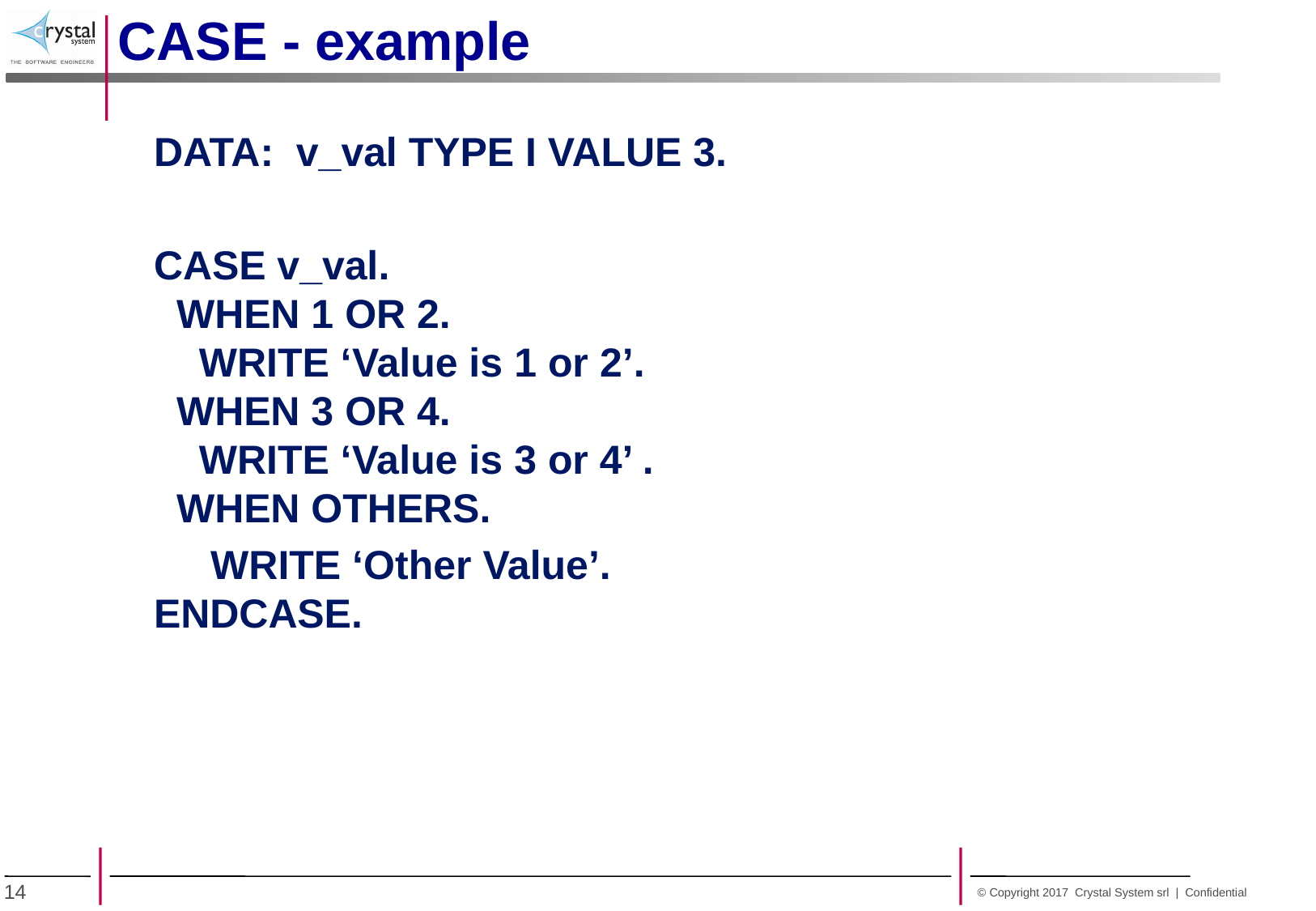

CASE - example
	DATA:  v_val TYPE I VALUE 3.

	CASE v_val.
  WHEN 1 OR 2.
    WRITE ‘Value is 1 or 2’.
  WHEN 3 OR 4.
    WRITE ‘Value is 3 or 4’ .
  WHEN OTHERS.
	     WRITE ‘Other Value’.
ENDCASE.